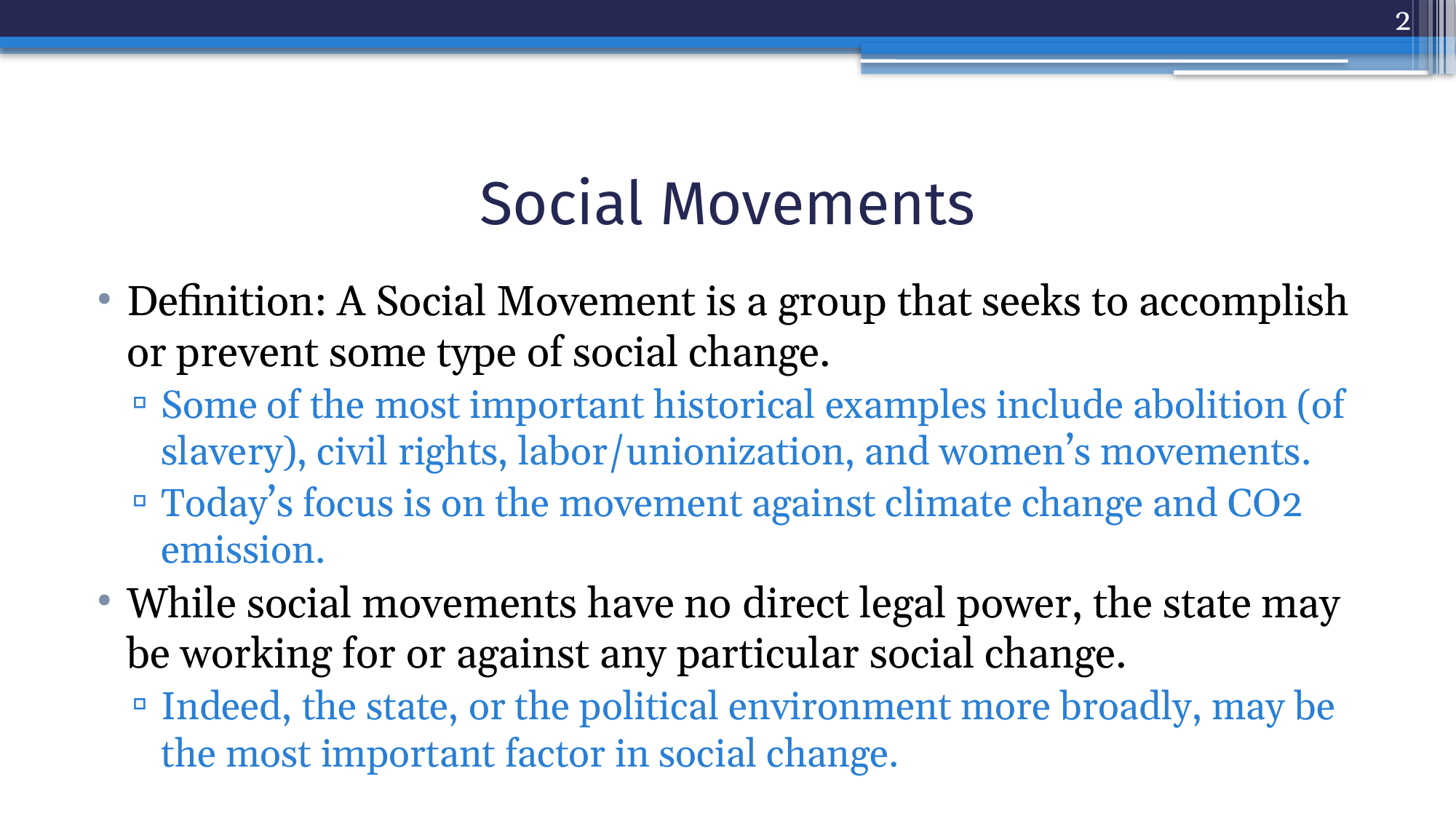

2
# Social Movements
Definition: A Social Movement is a group that seeks to accomplish or prevent some type of social change.
Some of the most important historical examples include abolition (of slavery), civil rights, labor/unionization, and women’s movements.
Today’s focus is on the movement against climate change and CO2 emission.
While social movements have no direct legal power, the state may be working for or against any particular social change.
Indeed, the state, or the political environment more broadly, may be the most important factor in social change.